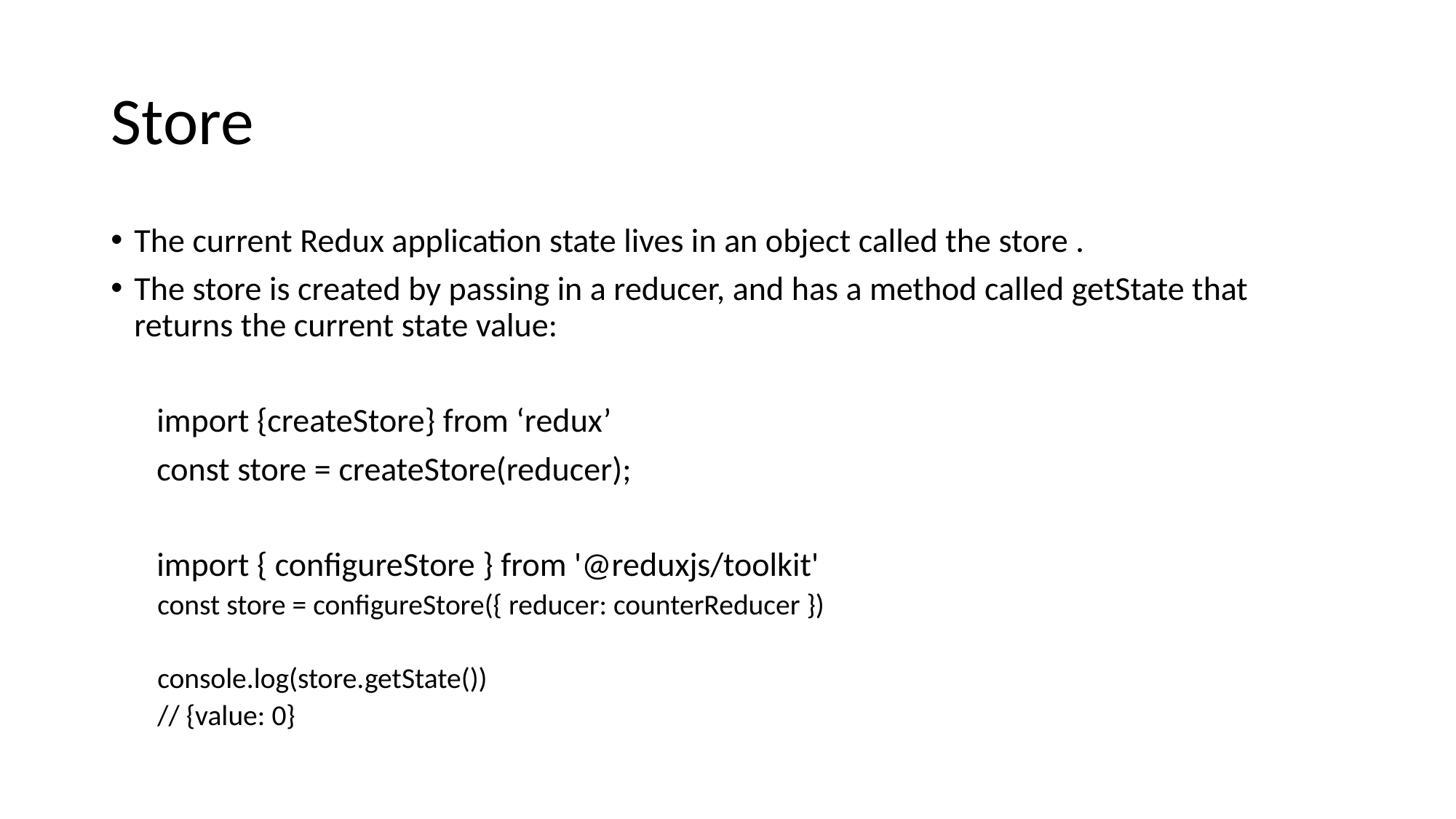

# Store
The current Redux application state lives in an object called the store .
The store is created by passing in a reducer, and has a method called getState that returns the current state value:

      import {createStore} from ‘redux’
      const store = createStore(reducer);

      import { configureStore } from '@reduxjs/toolkit'
const store = configureStore({ reducer: counterReducer })

console.log(store.getState())
// {value: 0}